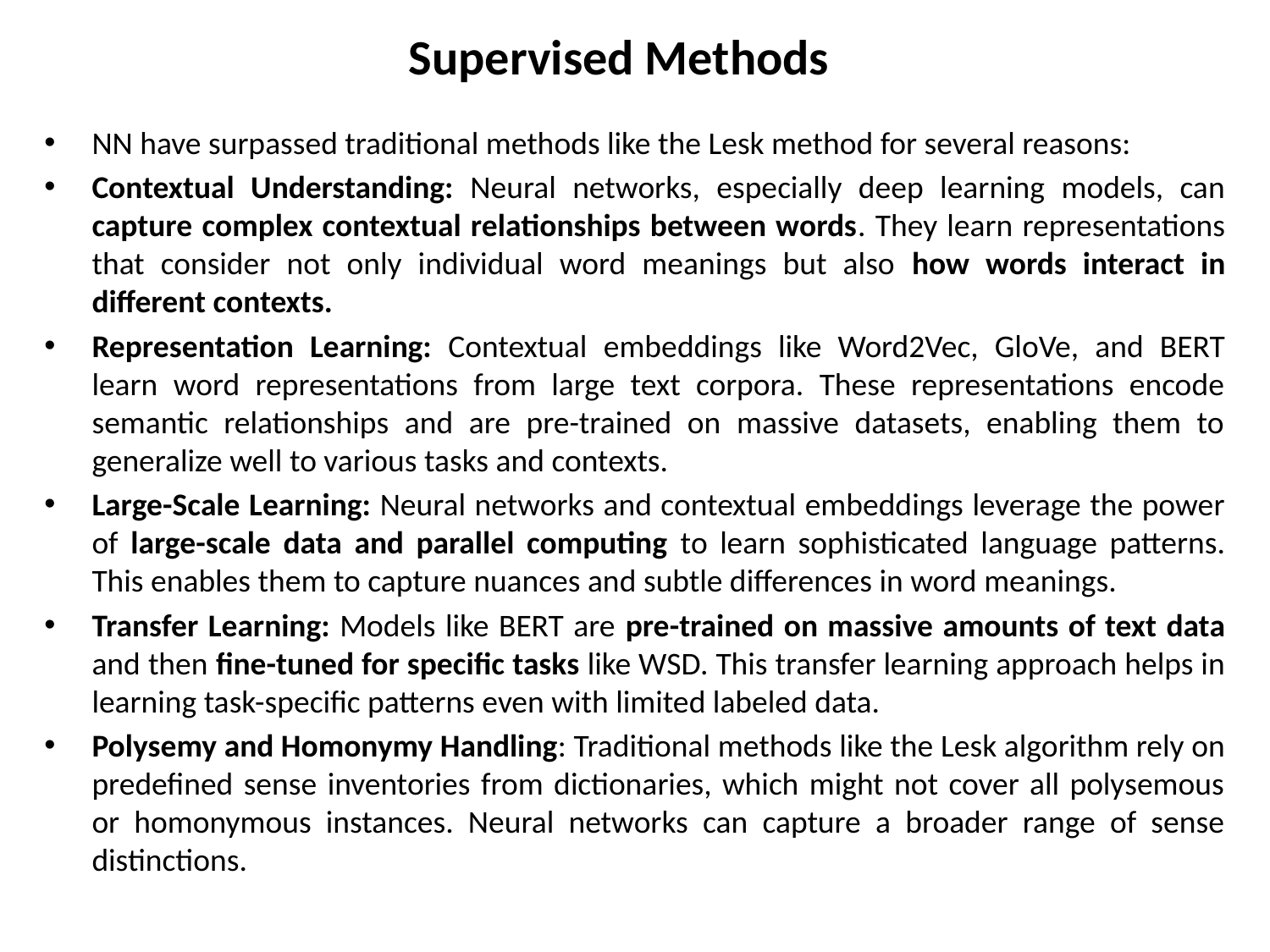

# Supervised Methods
NN have surpassed traditional methods like the Lesk method for several reasons:
Contextual Understanding: Neural networks, especially deep learning models, can capture complex contextual relationships between words. They learn representations that consider not only individual word meanings but also how words interact in different contexts.
Representation Learning: Contextual embeddings like Word2Vec, GloVe, and BERT learn word representations from large text corpora. These representations encode semantic relationships and are pre-trained on massive datasets, enabling them to generalize well to various tasks and contexts.
Large-Scale Learning: Neural networks and contextual embeddings leverage the power of large-scale data and parallel computing to learn sophisticated language patterns. This enables them to capture nuances and subtle differences in word meanings.
Transfer Learning: Models like BERT are pre-trained on massive amounts of text data and then fine-tuned for specific tasks like WSD. This transfer learning approach helps in learning task-specific patterns even with limited labeled data.
Polysemy and Homonymy Handling: Traditional methods like the Lesk algorithm rely on predefined sense inventories from dictionaries, which might not cover all polysemous or homonymous instances. Neural networks can capture a broader range of sense distinctions.